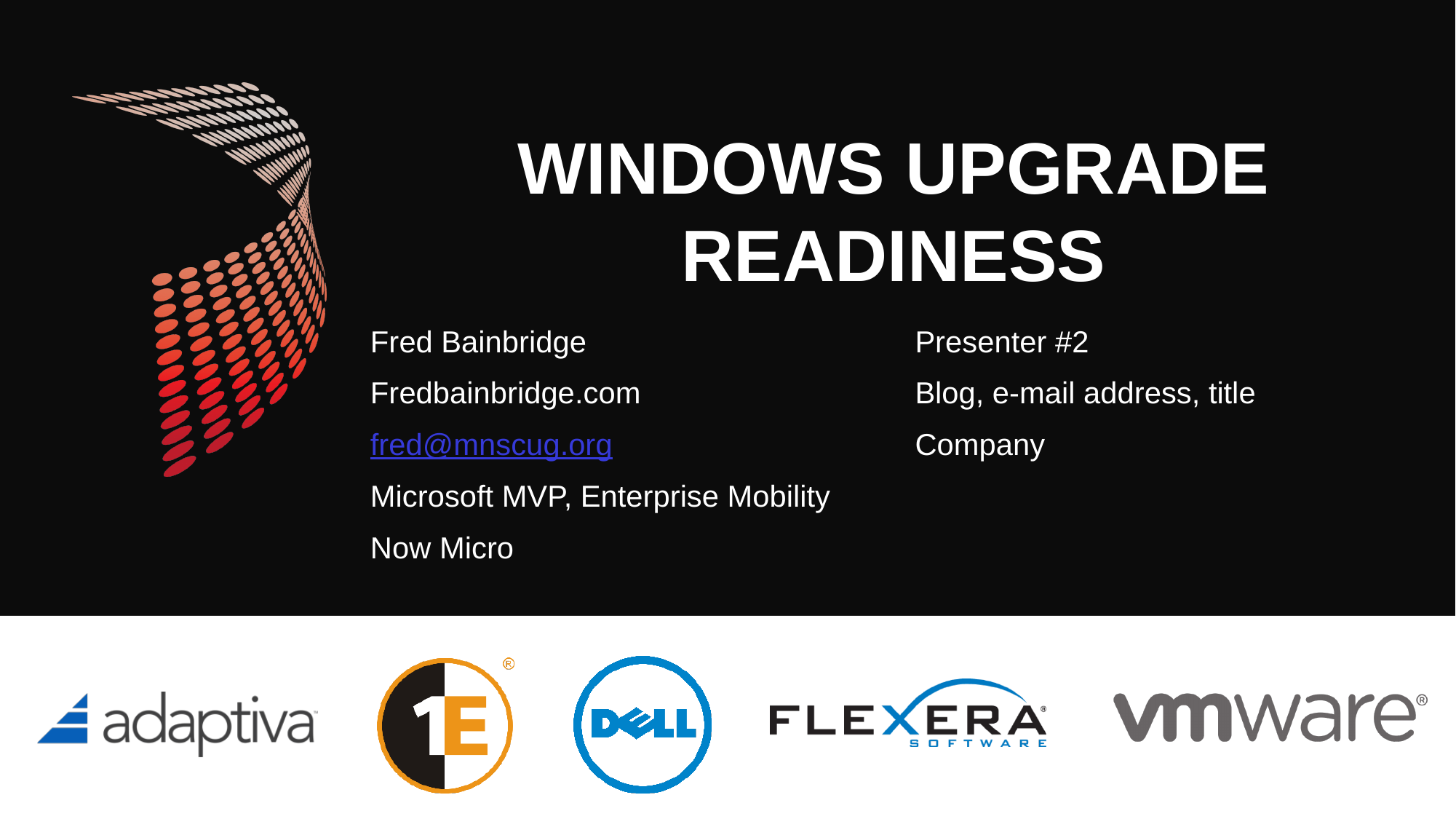

# Windows Upgrade Readiness
Fred Bainbridge
Fredbainbridge.com
fred@mnscug.org
Microsoft MVP, Enterprise Mobility
Now Micro
Presenter #2
Blog, e-mail address, title
Company